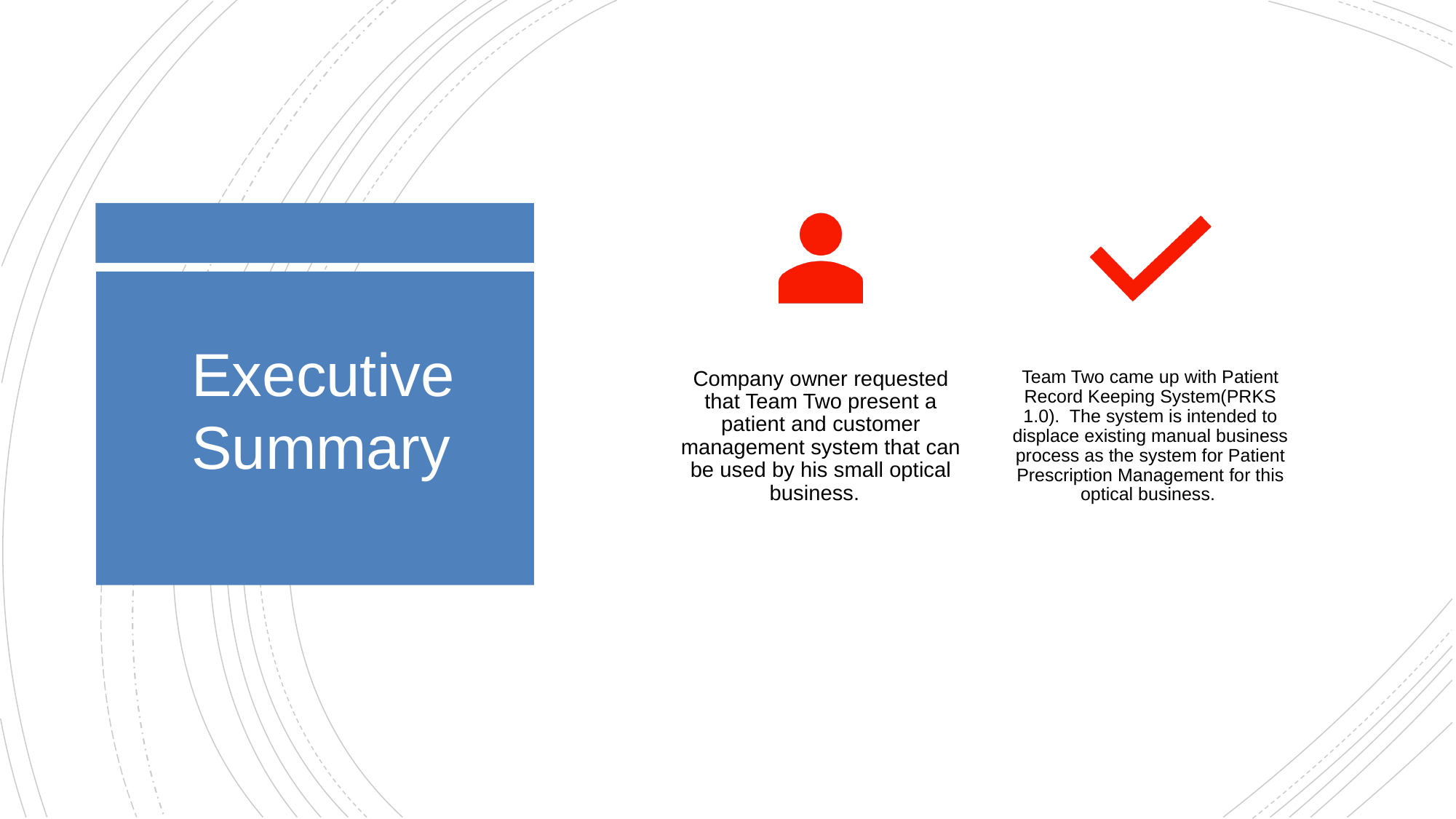

Company owner requested that Team Two present a patient and customer management system that can be used by his small optical business.
Team Two came up with Patient Record Keeping System(PRKS 1.0).  The system is intended to displace existing manual business process as the system for Patient Prescription Management for this optical business.
Executive Summary